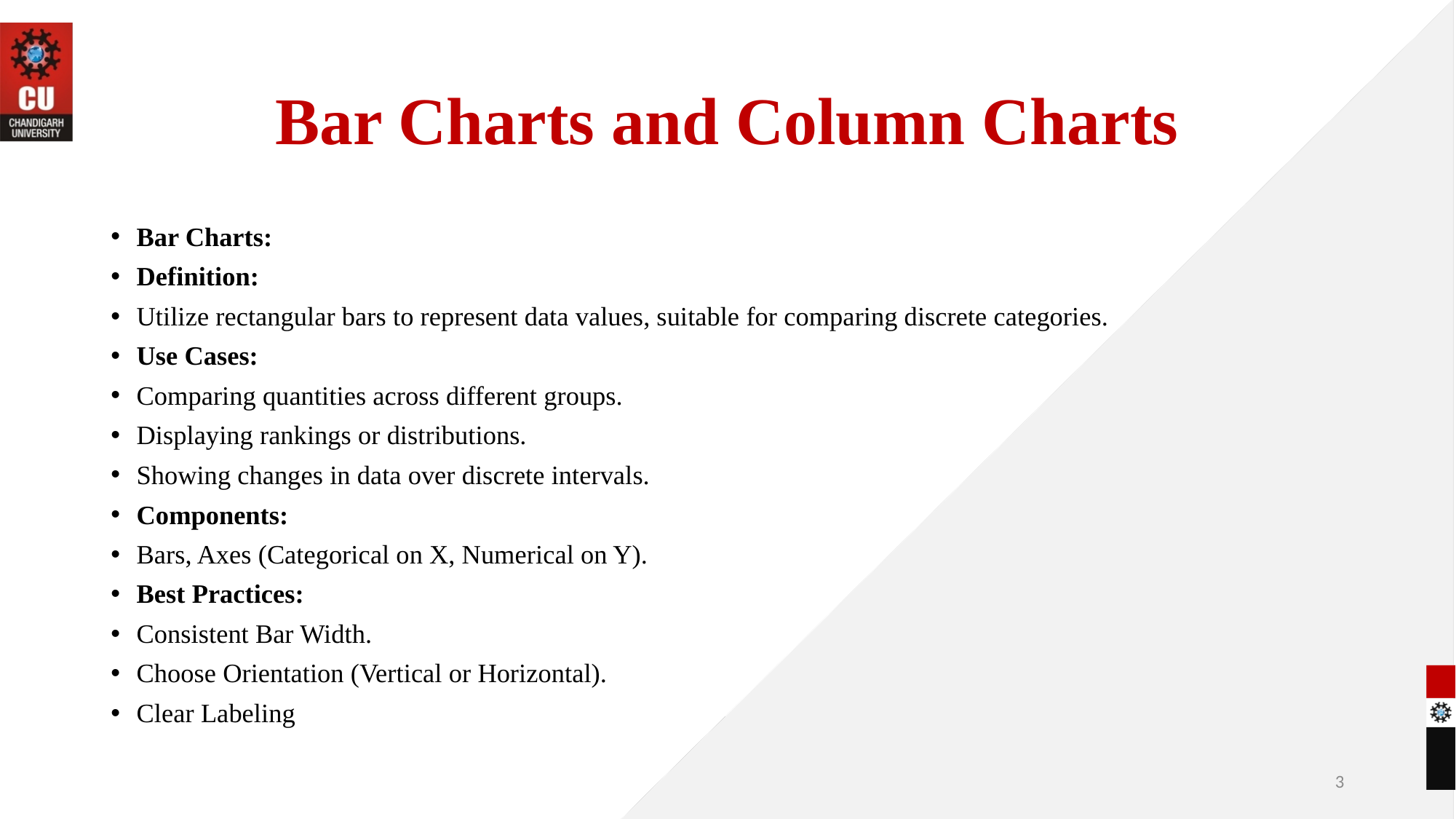

# Bar Charts and Column Charts
Bar Charts:
Definition:
Utilize rectangular bars to represent data values, suitable for comparing discrete categories.
Use Cases:
Comparing quantities across different groups.
Displaying rankings or distributions.
Showing changes in data over discrete intervals.
Components:
Bars, Axes (Categorical on X, Numerical on Y).
Best Practices:
Consistent Bar Width.
Choose Orientation (Vertical or Horizontal).
Clear Labeling
3